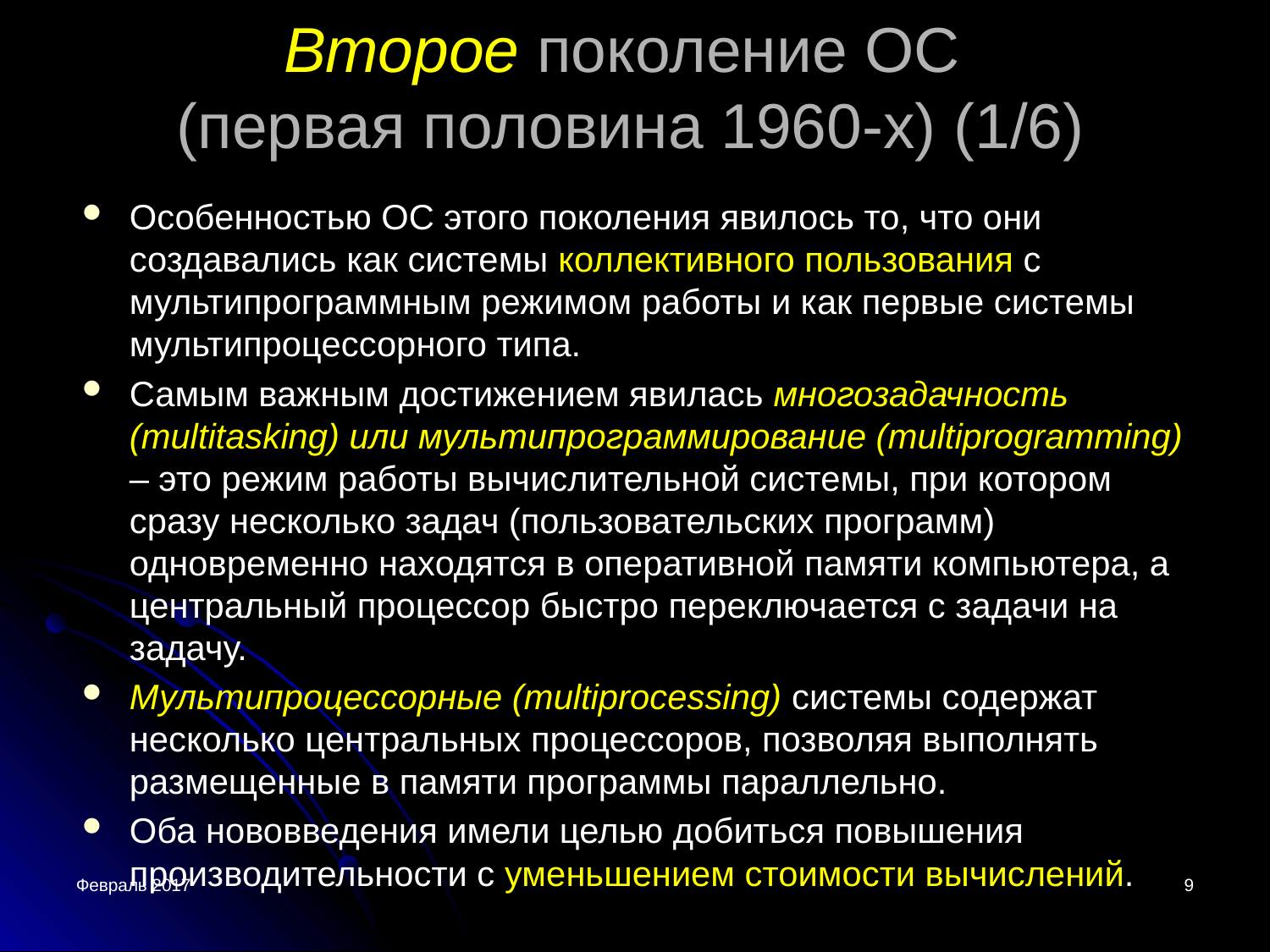

Второе поколение ОС
(первая половина 1960-х) (1/6)
Особенностью ОС этого поколения явилось то, что они создавались как системы коллективного пользования с мультипрограммным режимом работы и как первые системы мультипроцессорного типа.
Самым важным достижением явилась многозадачность (multitasking) или мультипрограммирование (multiprogramming) – это режим работы вычислительной системы, при котором сразу несколько задач (пользовательских программ) одновременно находятся в оперативной памяти компьютера, а центральный процессор быстро переключается с задачи на задачу.
Мультипроцессорные (multiprocessing) системы содержат несколько центральных процессоров, позволяя выполнять размещенные в памяти программы параллельно.
Оба нововведения имели целью добиться повышения производительности с уменьшением стоимости вычислений.
Февраль 2017
9